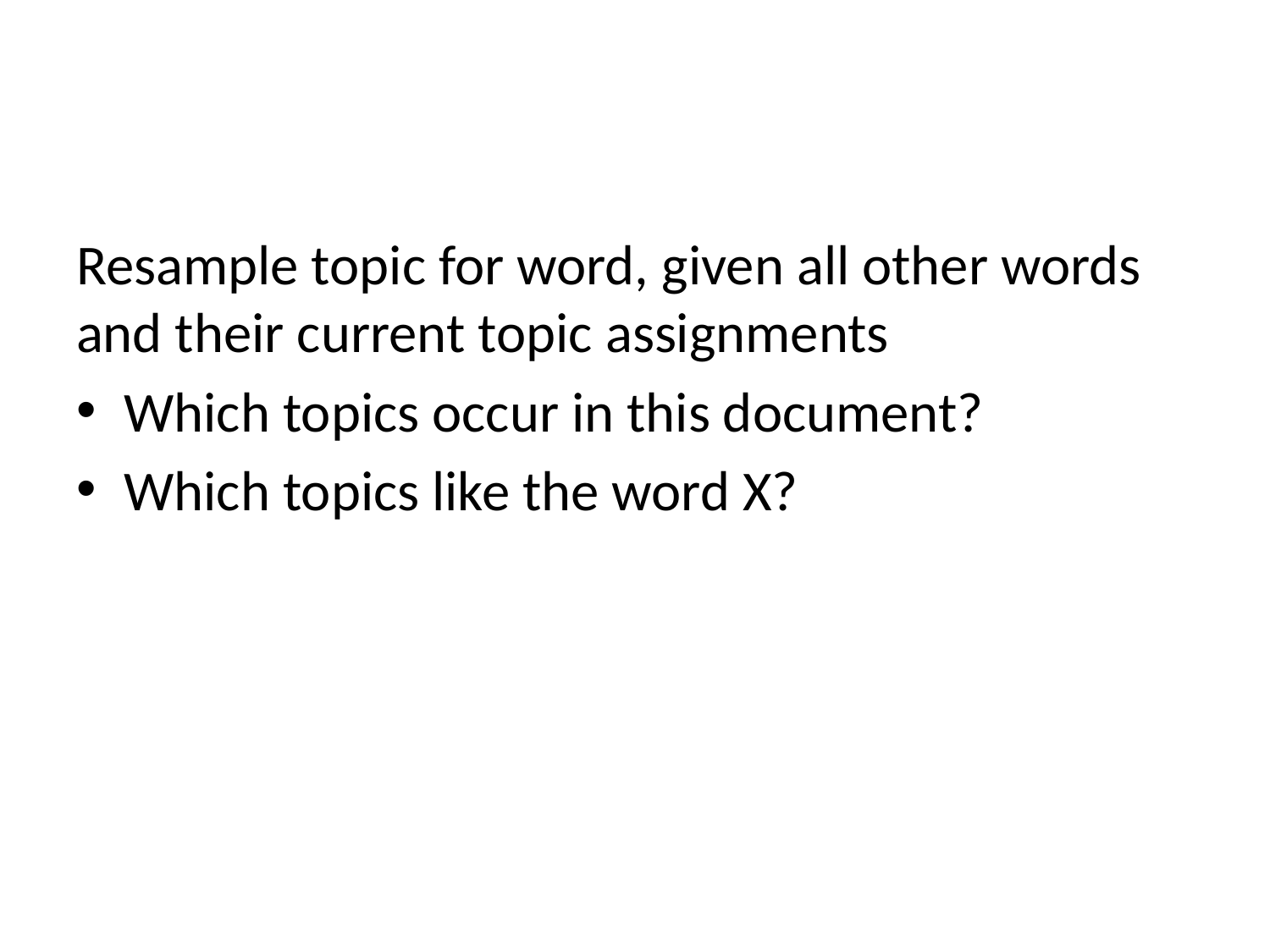

#
Resample topic for word, given all other words and their current topic assignments
Which topics occur in this document?
Which topics like the word X?